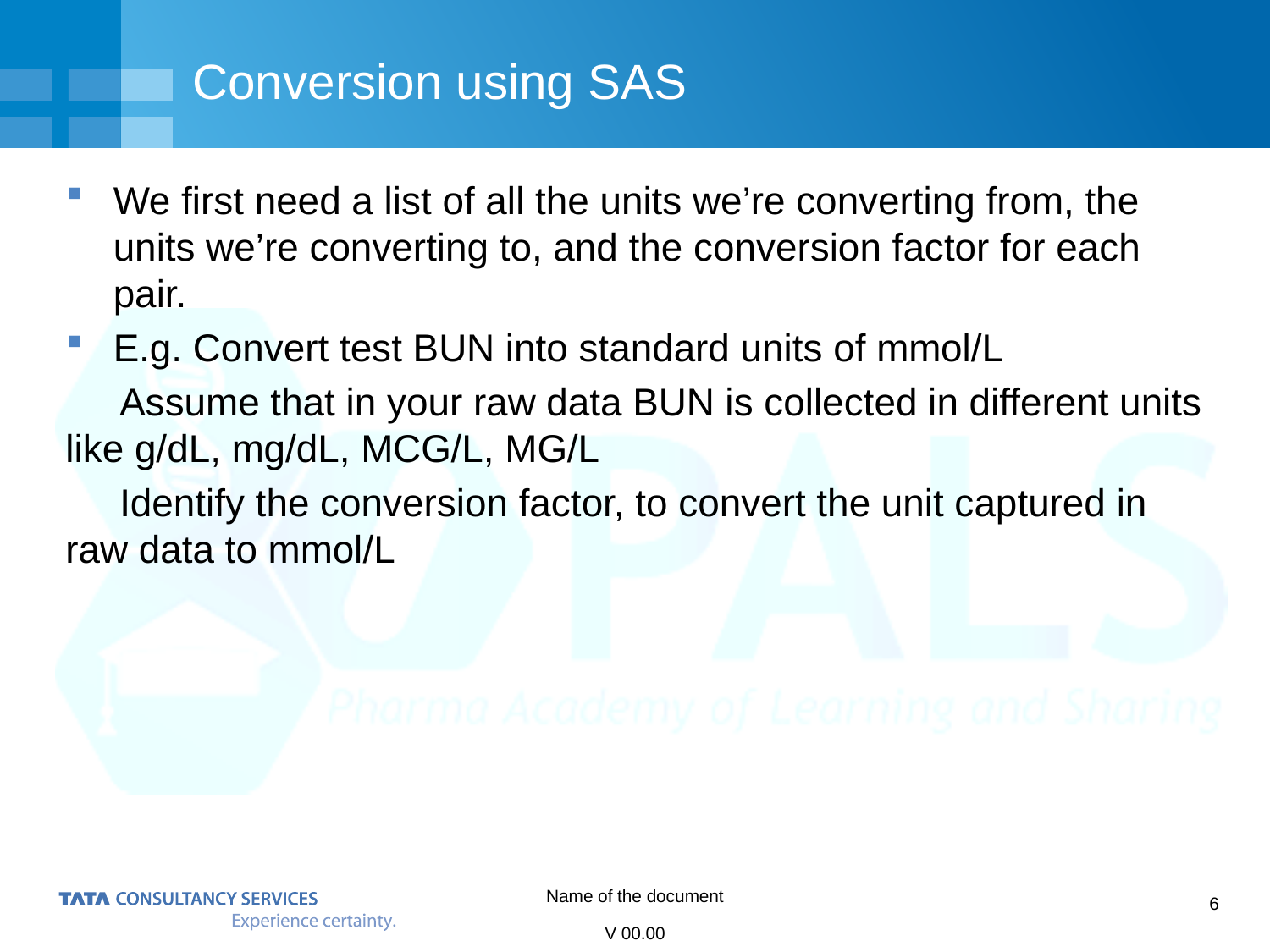

# Conversion using SAS
We first need a list of all the units we’re converting from, the units we’re converting to, and the conversion factor for each pair.
E.g. Convert test BUN into standard units of mmol/L
     Assume that in your raw data BUN is collected in different units like g/dL, mg/dL, MCG/L, MG/L
     Identify the conversion factor, to convert the unit captured in raw data to mmol/L